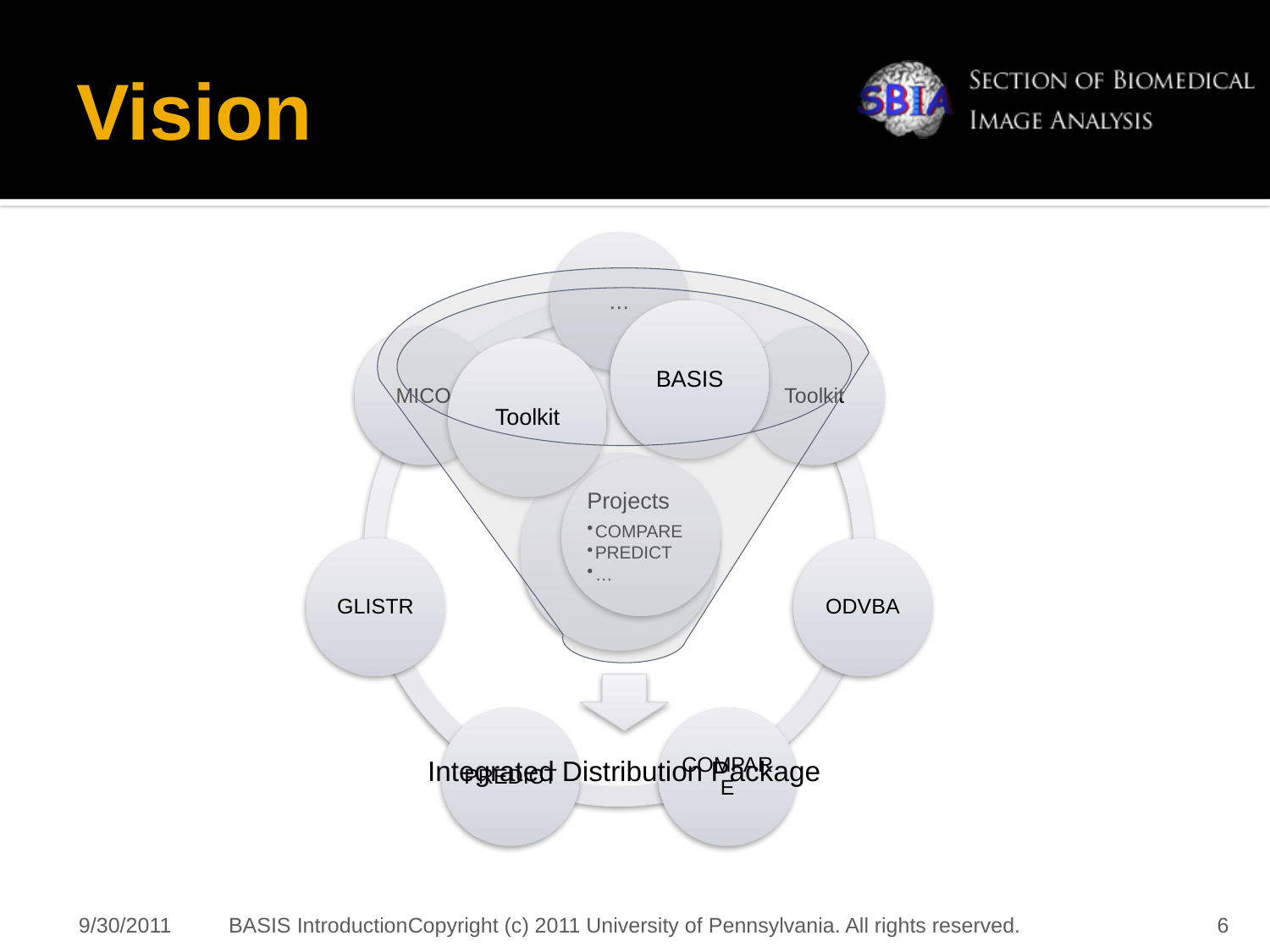

# Vision
BASIS
…
Toolkit
ODVBA
COMPARE
PREDICT
GLISTR
MICO
Integrated Distribution Package
Projects
COMPARE
PREDICT
…
Toolkit
BASIS
9/30/2011
BASIS Introduction	Copyright (c) 2011 University of Pennsylvania. All rights reserved.
6